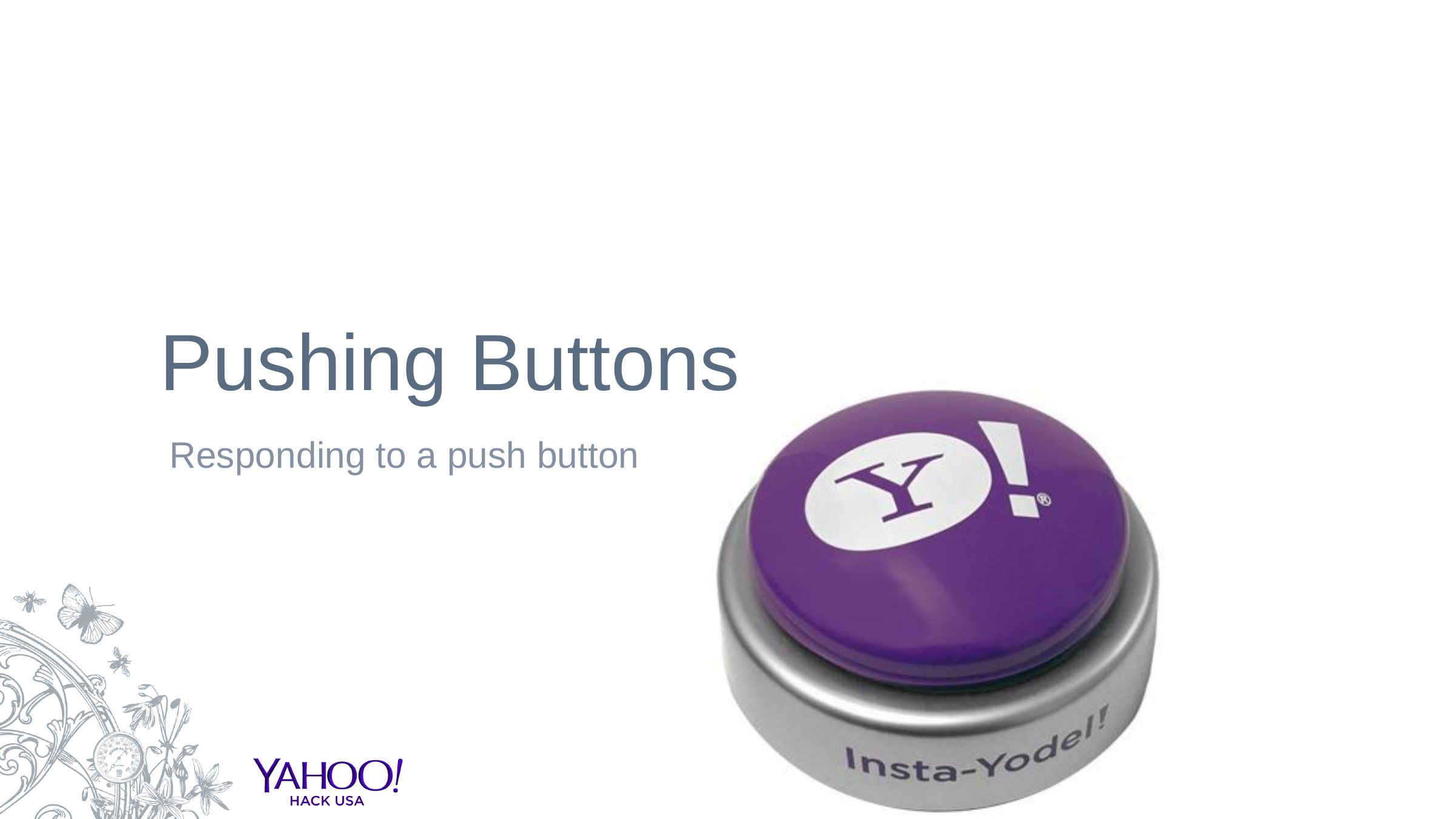

# Pushing Buttons

Responding to a push button